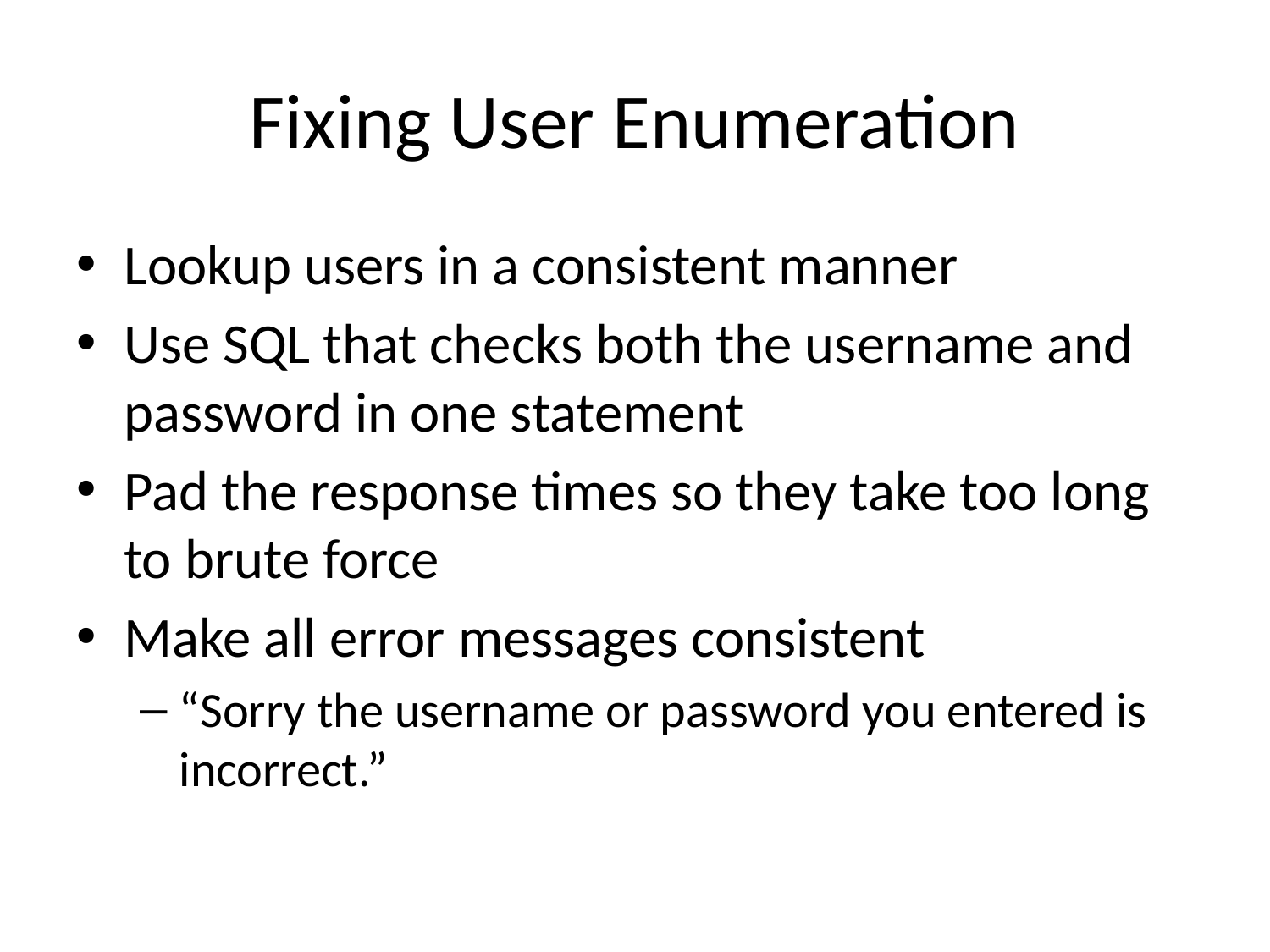

# Fixing User Enumeration
Lookup users in a consistent manner
Use SQL that checks both the username and password in one statement
Pad the response times so they take too long to brute force
Make all error messages consistent
“Sorry the username or password you entered is incorrect.”